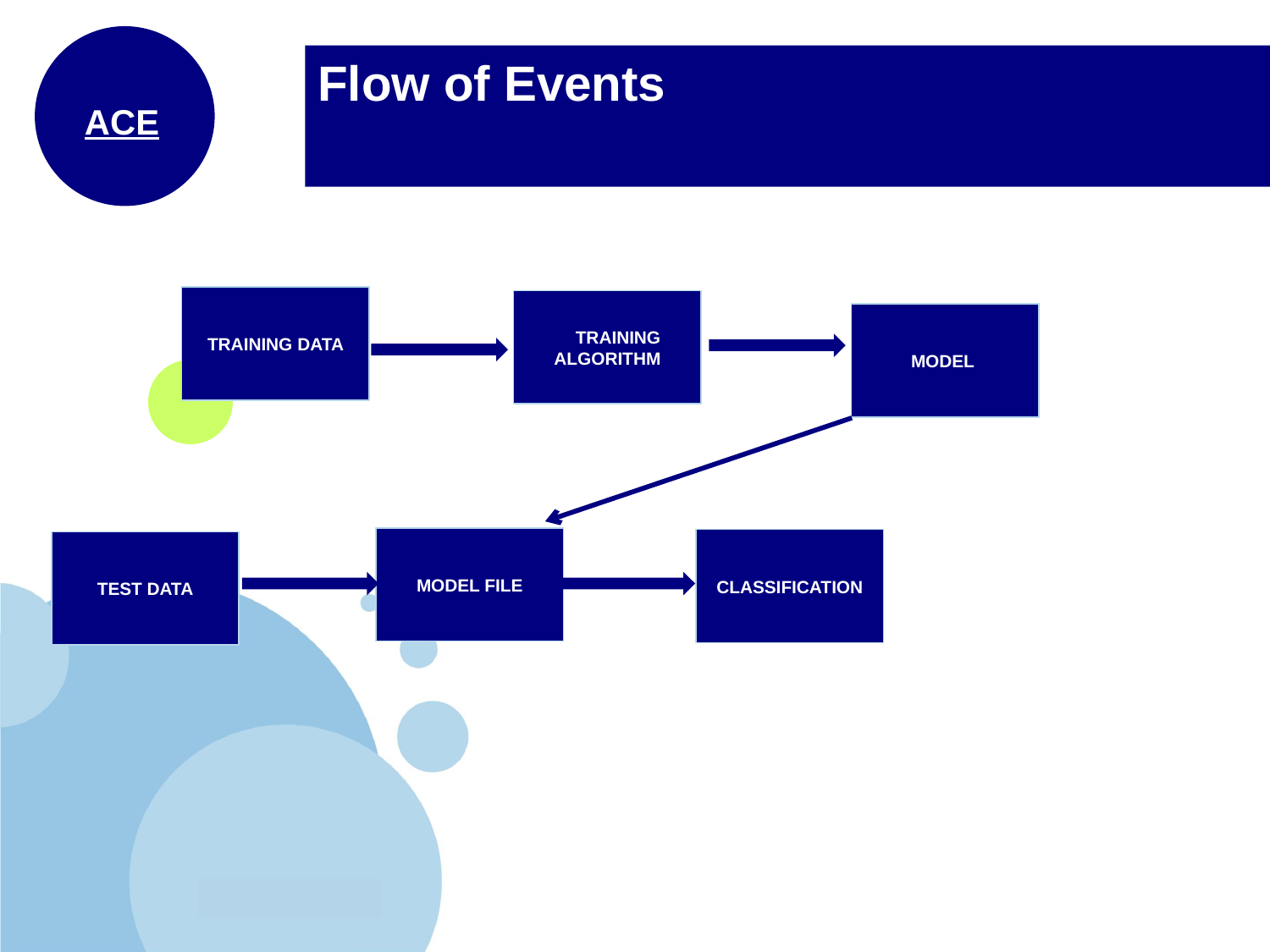

# Flow of Events
ACE
TRAINING DATA
TRAINING ALGORITHM
MODEL

MODEL FILE
CLASSIFICATION
TEST DATA